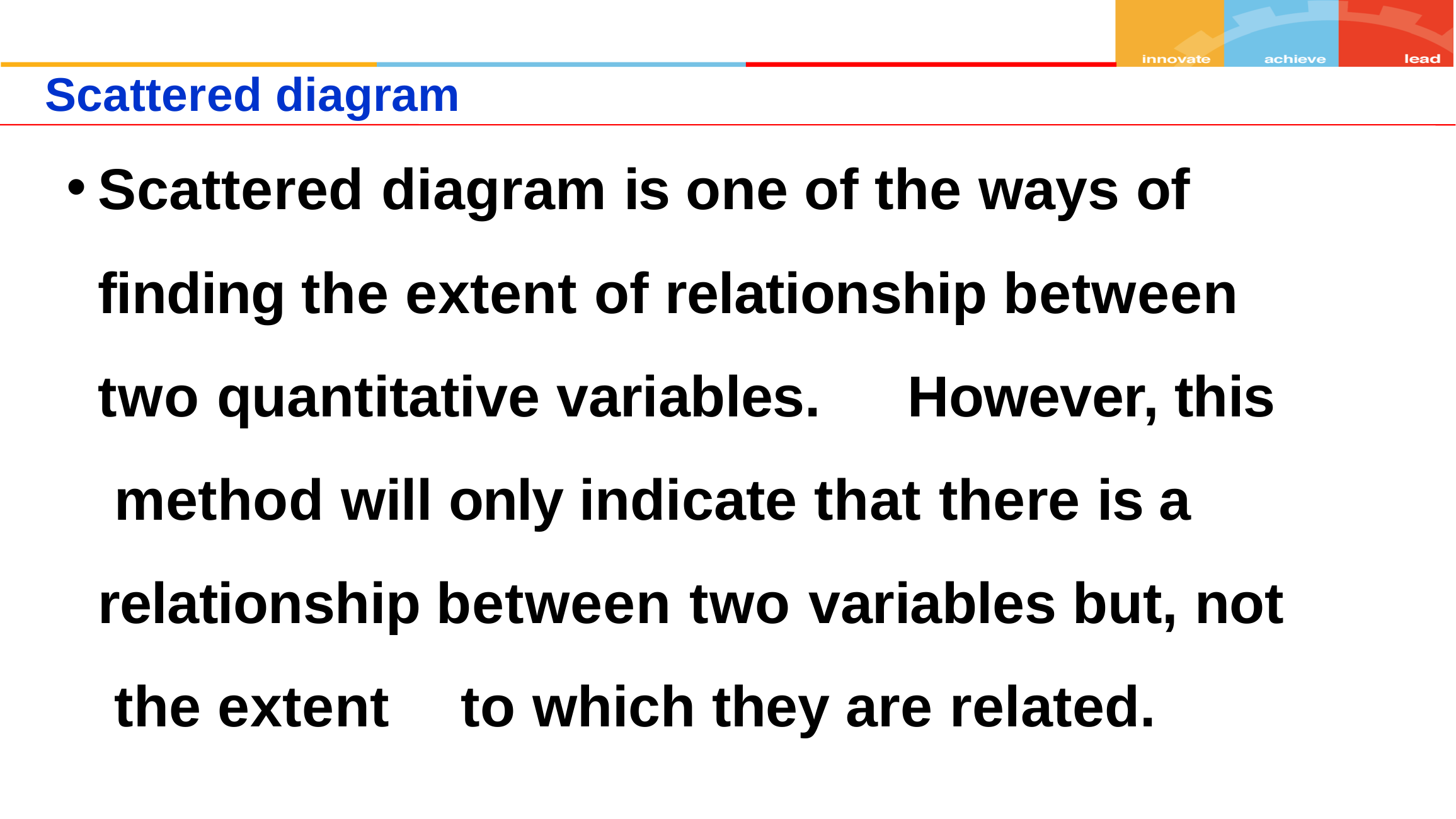

Scattered diagram
Scattered diagram is one of the ways of
finding the extent of relationship between  two quantitative variables.	However, this  method will only indicate that there is a  relationship between two variables but, not  the extent	to which they are related.

|